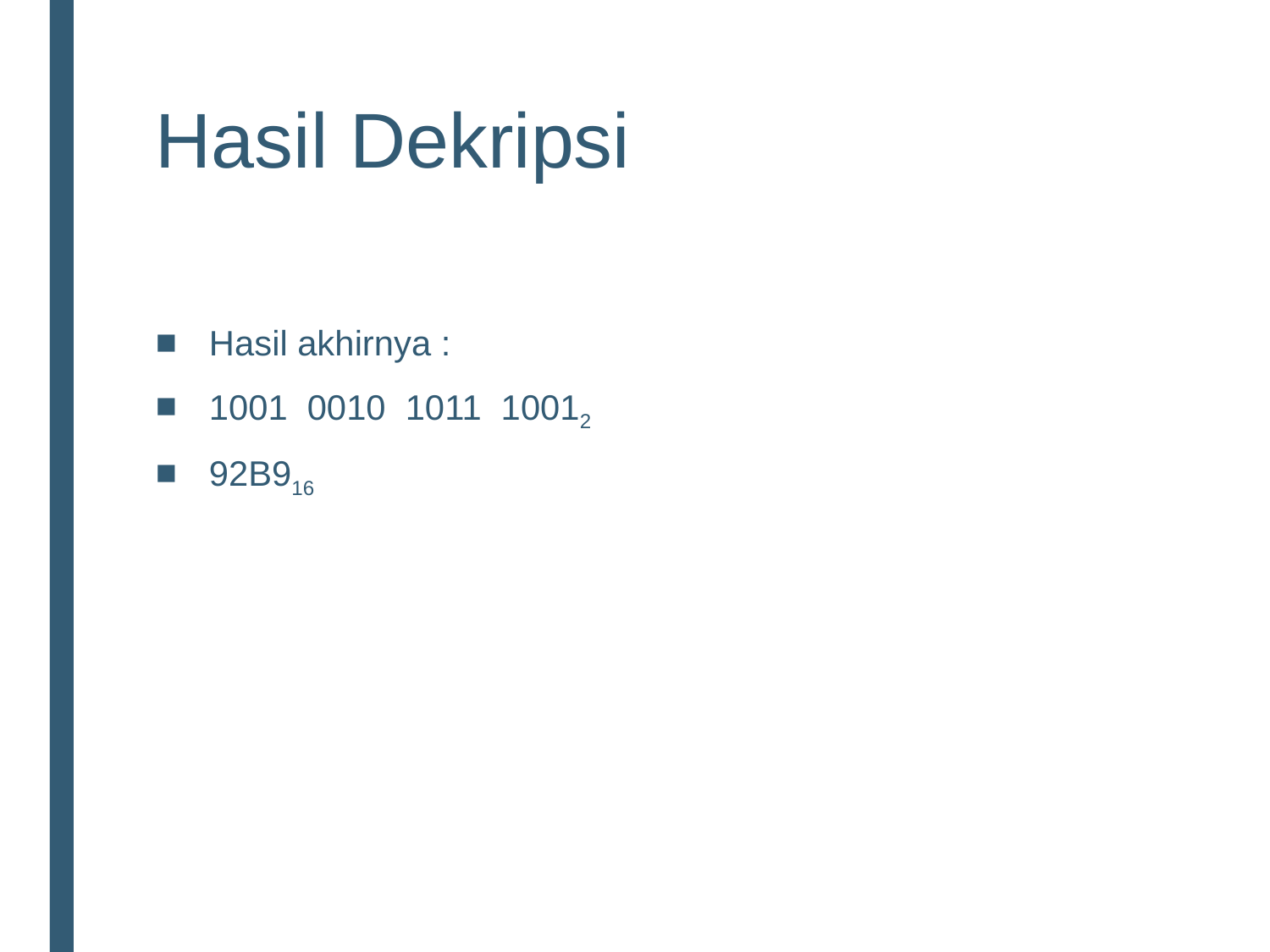

# Hasil Dekripsi
Hasil akhirnya :
1001  0010  1011  10012
92B916